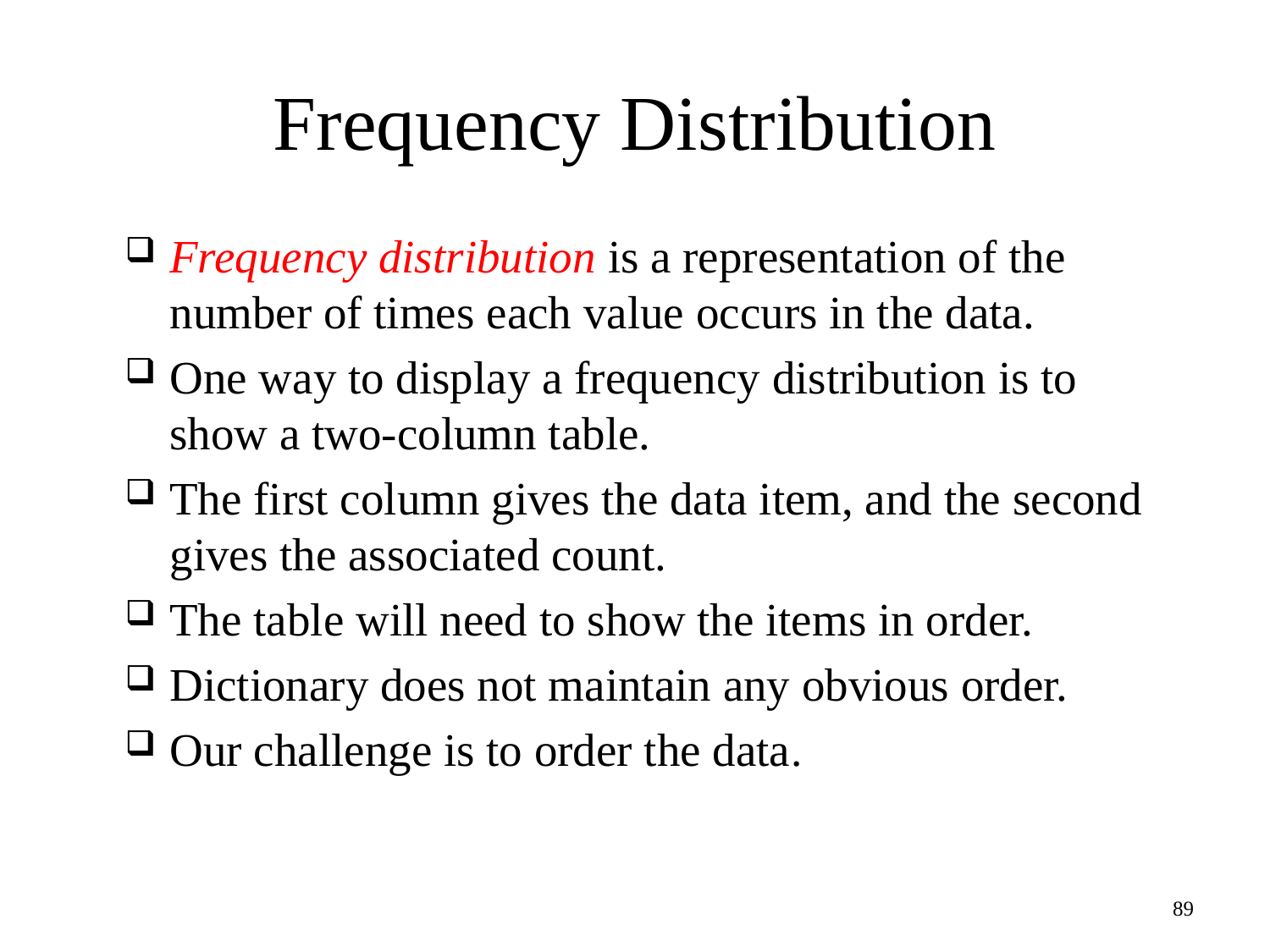

# Frequency Distribution
Frequency distribution is a representation of the number of times each value occurs in the data.
One way to display a frequency distribution is to show a two-column table.
The first column gives the data item, and the second gives the associated count.
The table will need to show the items in order.
Dictionary does not maintain any obvious order.
Our challenge is to order the data.
89